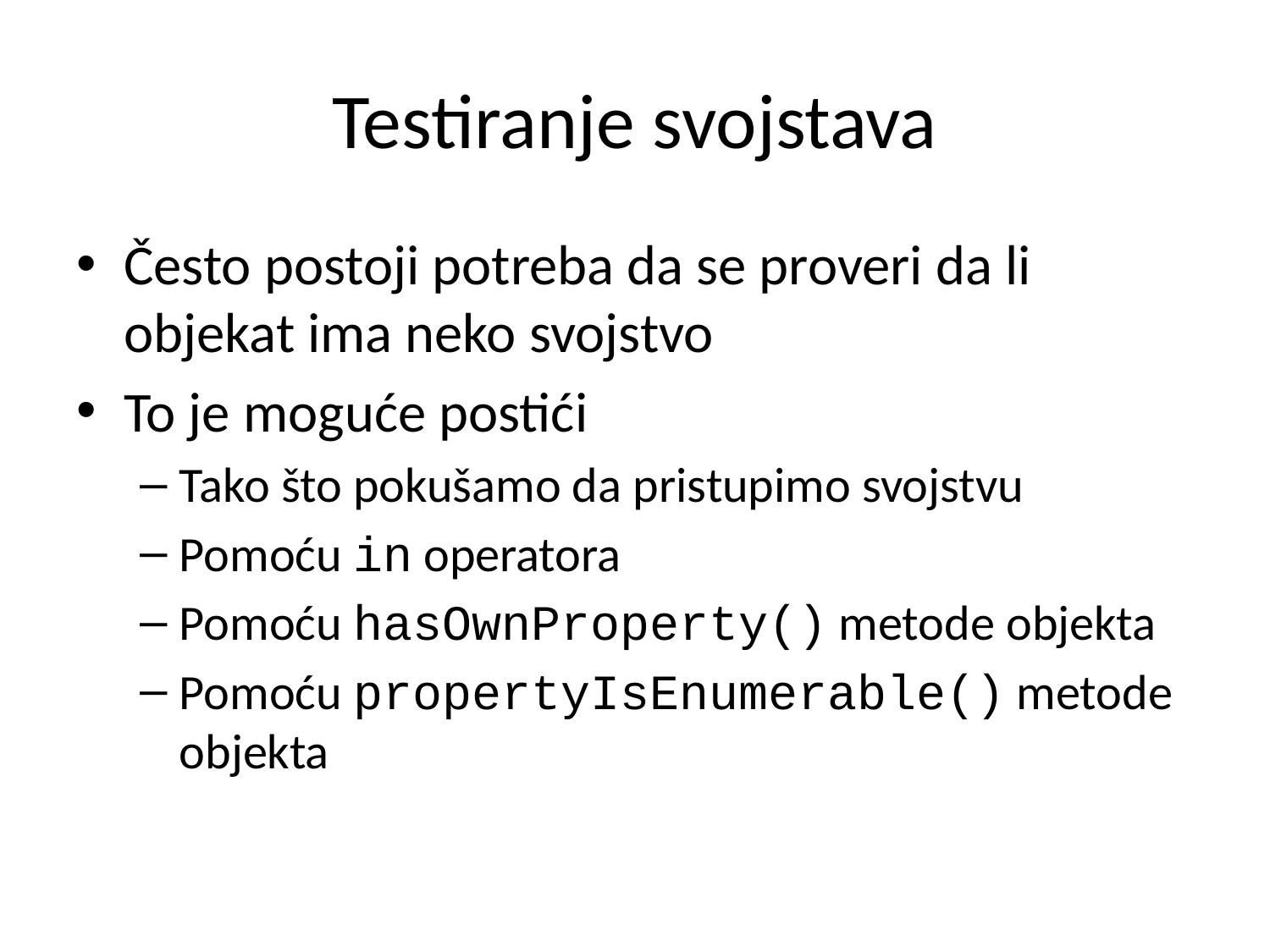

# Testiranje svojstava
Često postoji potreba da se proveri da li objekat ima neko svojstvo
To je moguće postići
Tako što pokušamo da pristupimo svojstvu
Pomoću in operatora
Pomoću hasOwnProperty() metode objekta
Pomoću propertyIsEnumerable() metode objekta